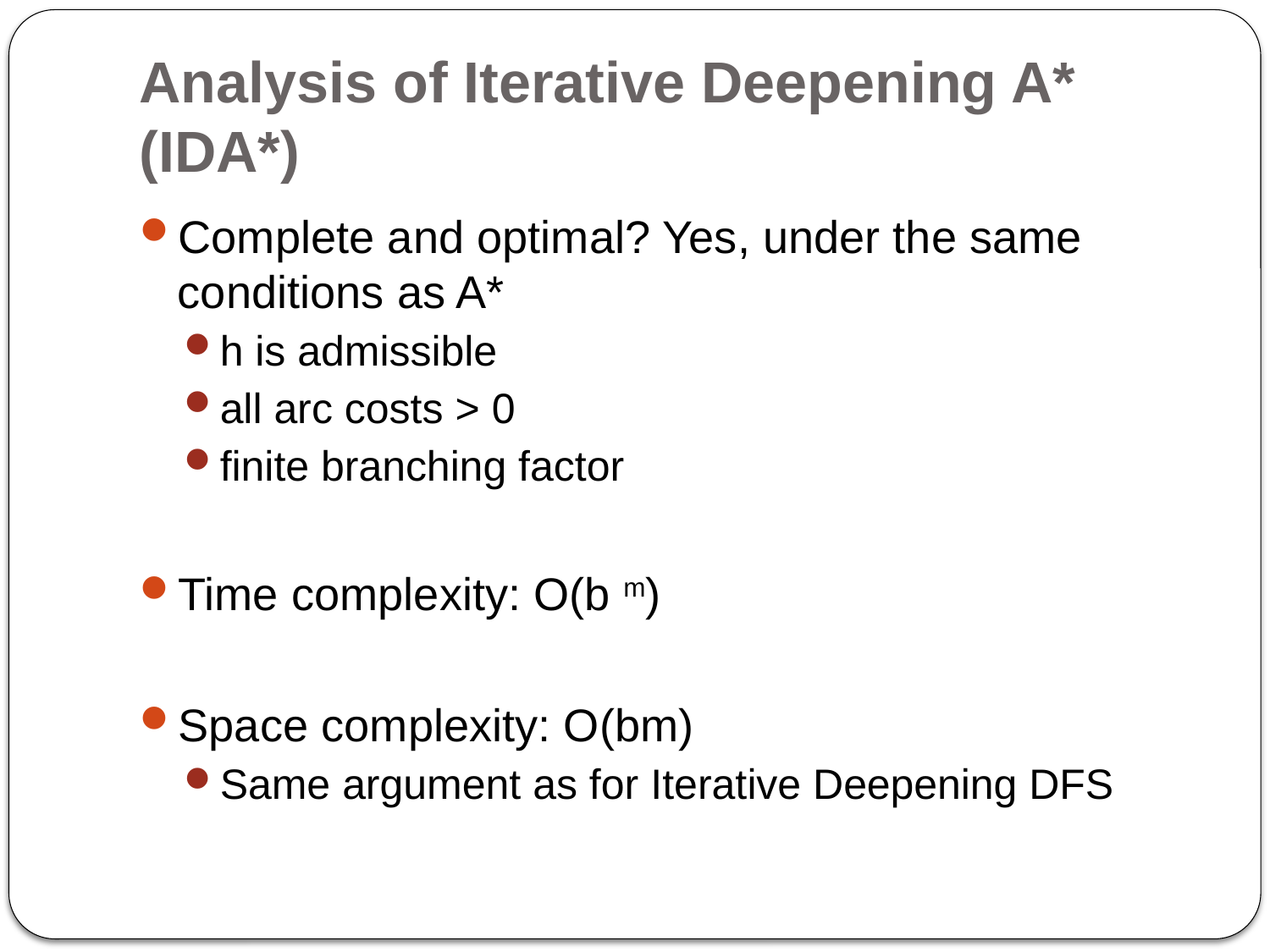

# Analysis of Iterative Deepening A* (IDA*)
Complete and optimal? Yes, under the same conditions as A*
h is admissible
all arc costs > 0
finite branching factor

Time complexity: O(b m)

Space complexity: O(bm)
Same argument as for Iterative Deepening DFS